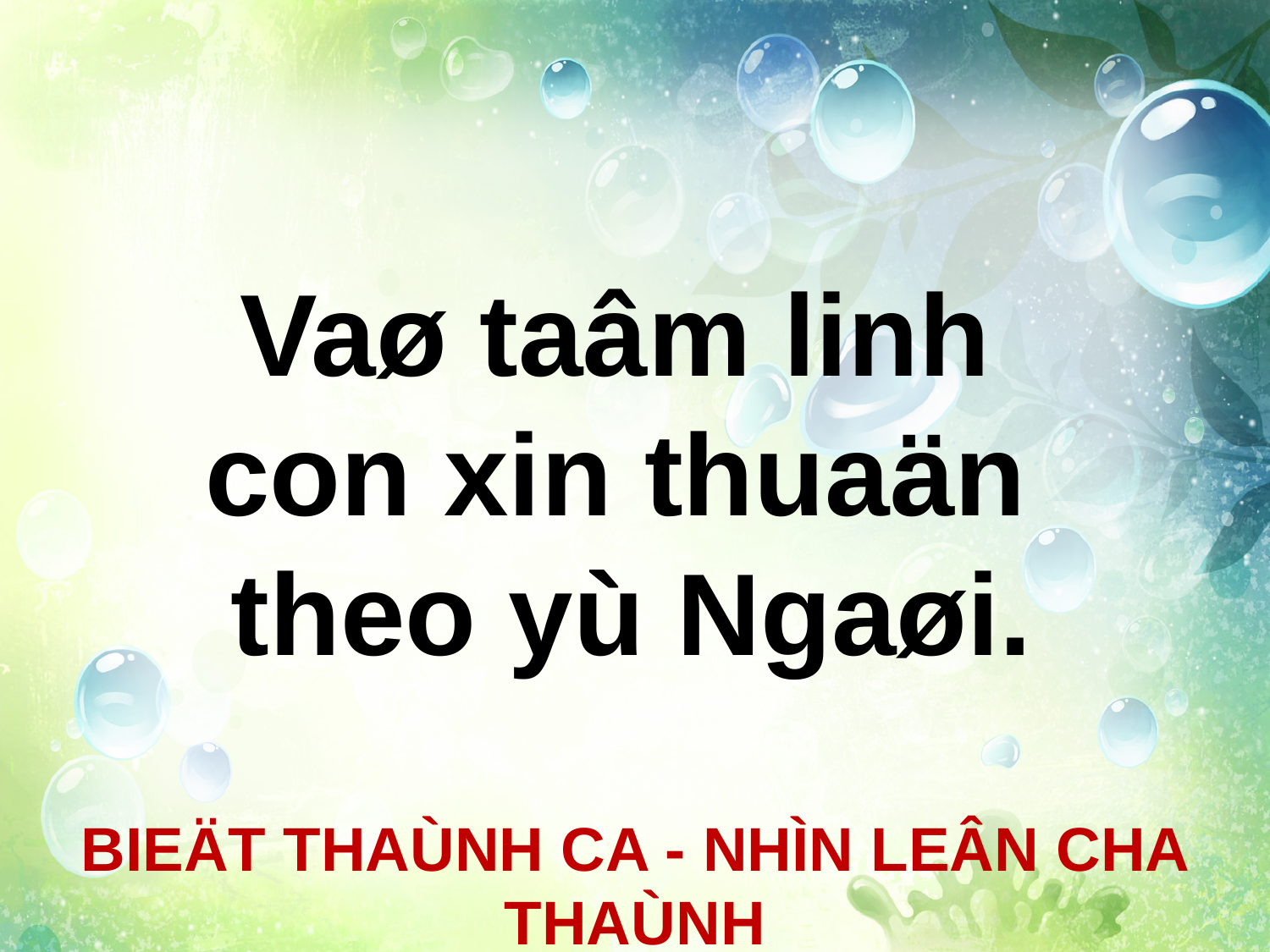

Vaø taâm linh
con xin thuaän
theo yù Ngaøi.
BIEÄT THAÙNH CA - NHÌN LEÂN CHA THAÙNH